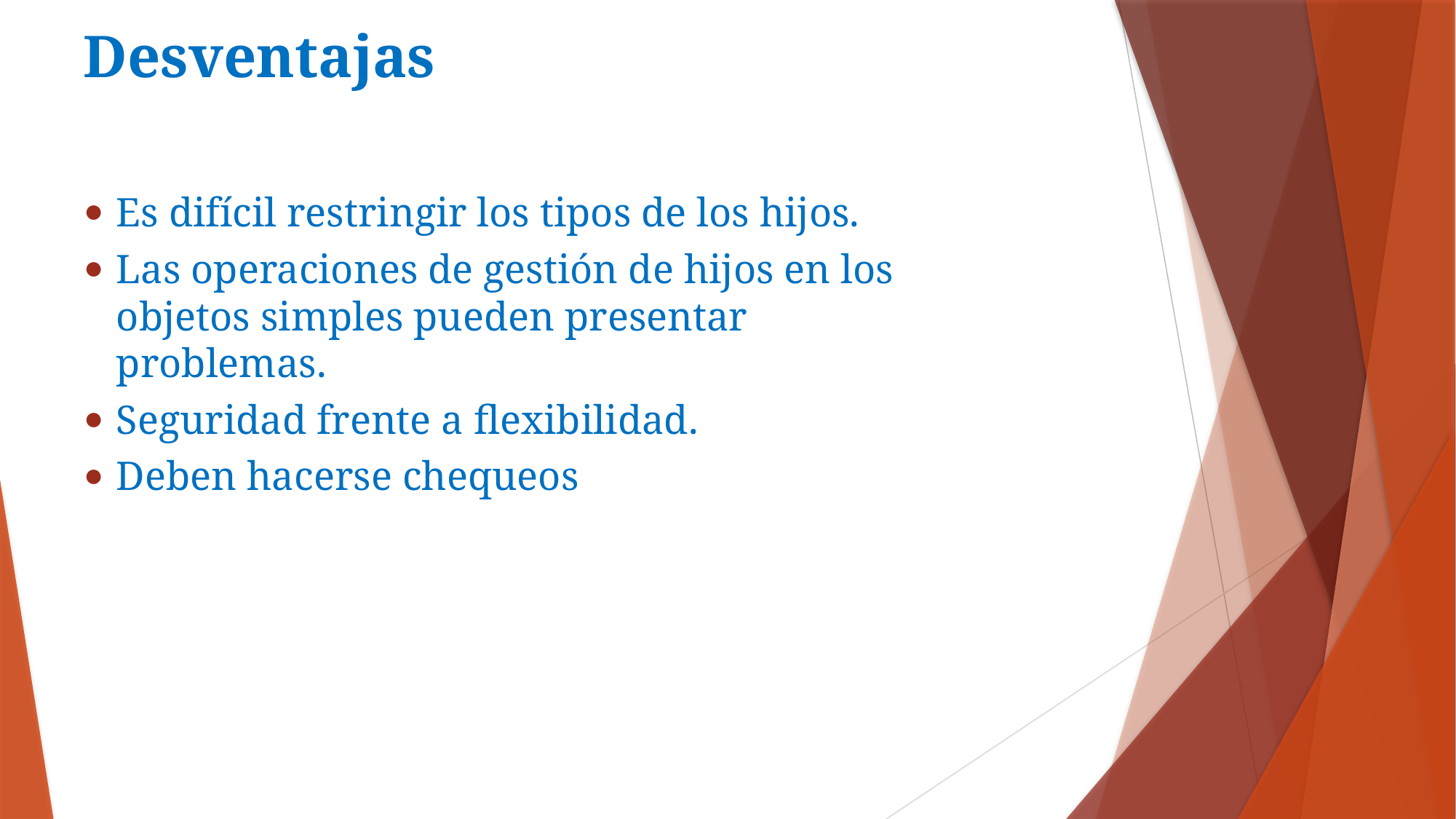

# Desventajas
Es difícil restringir los tipos de los hijos.
Las operaciones de gestión de hijos en los objetos simples pueden presentar  problemas.
Seguridad frente a flexibilidad.
Deben hacerse chequeos en tiempo de ejecución